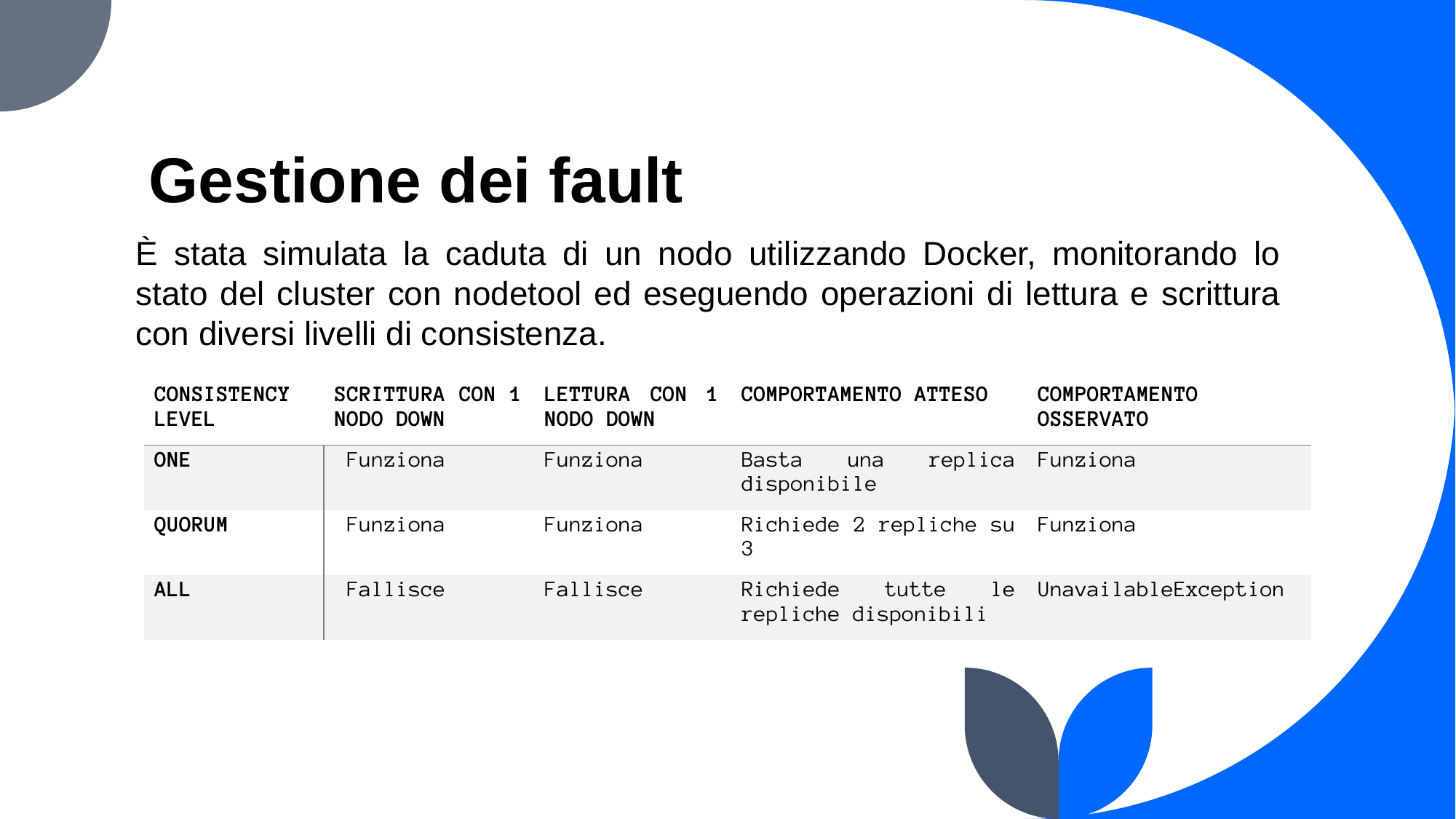

# Gestione dei fault
È stata simulata la caduta di un nodo utilizzando Docker, monitorando lo stato del cluster con nodetool ed eseguendo operazioni di lettura e scrittura con diversi livelli di consistenza.
| Consistency Level | Scrittura con 1 nodo down | Lettura con 1 nodo down | Comportamento atteso | Comportamento osservato |
| --- | --- | --- | --- | --- |
| ONE | Funziona | Funziona | Basta una replica disponibile | Funziona |
| QUORUM | Funziona | Funziona | Richiede 2 repliche su 3 | Funziona |
| ALL | Fallisce | Fallisce | Richiede tutte le repliche disponibili | UnavailableException |